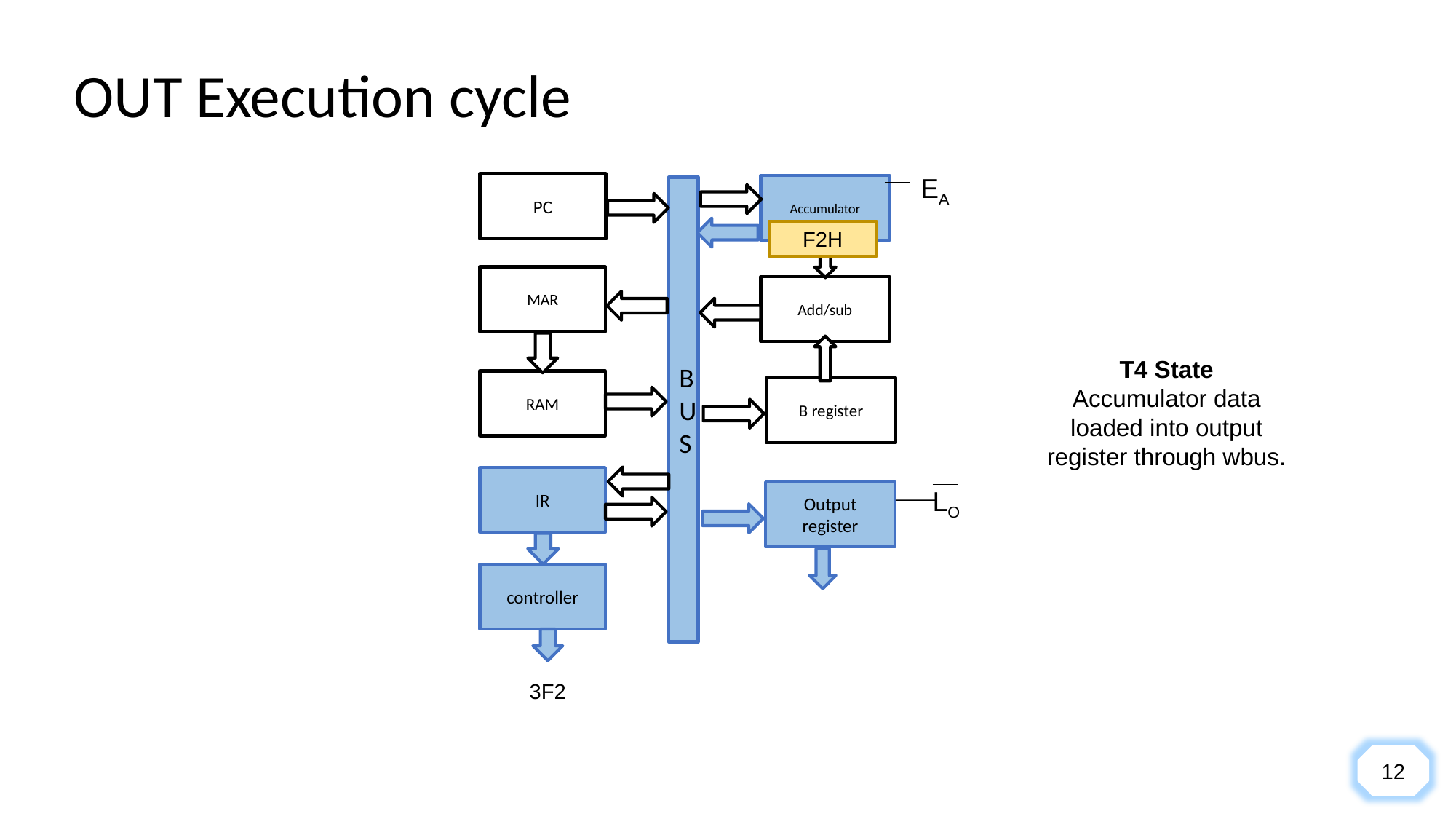

OUT Execution cycle
EA
PC
Accumulator
BUS

F2H
F2H

T4 State
Accumulator data loaded into output register through wbus.
MAR
Add/sub

RAM
B register

IR
LO
Output register

controller

3F2
12